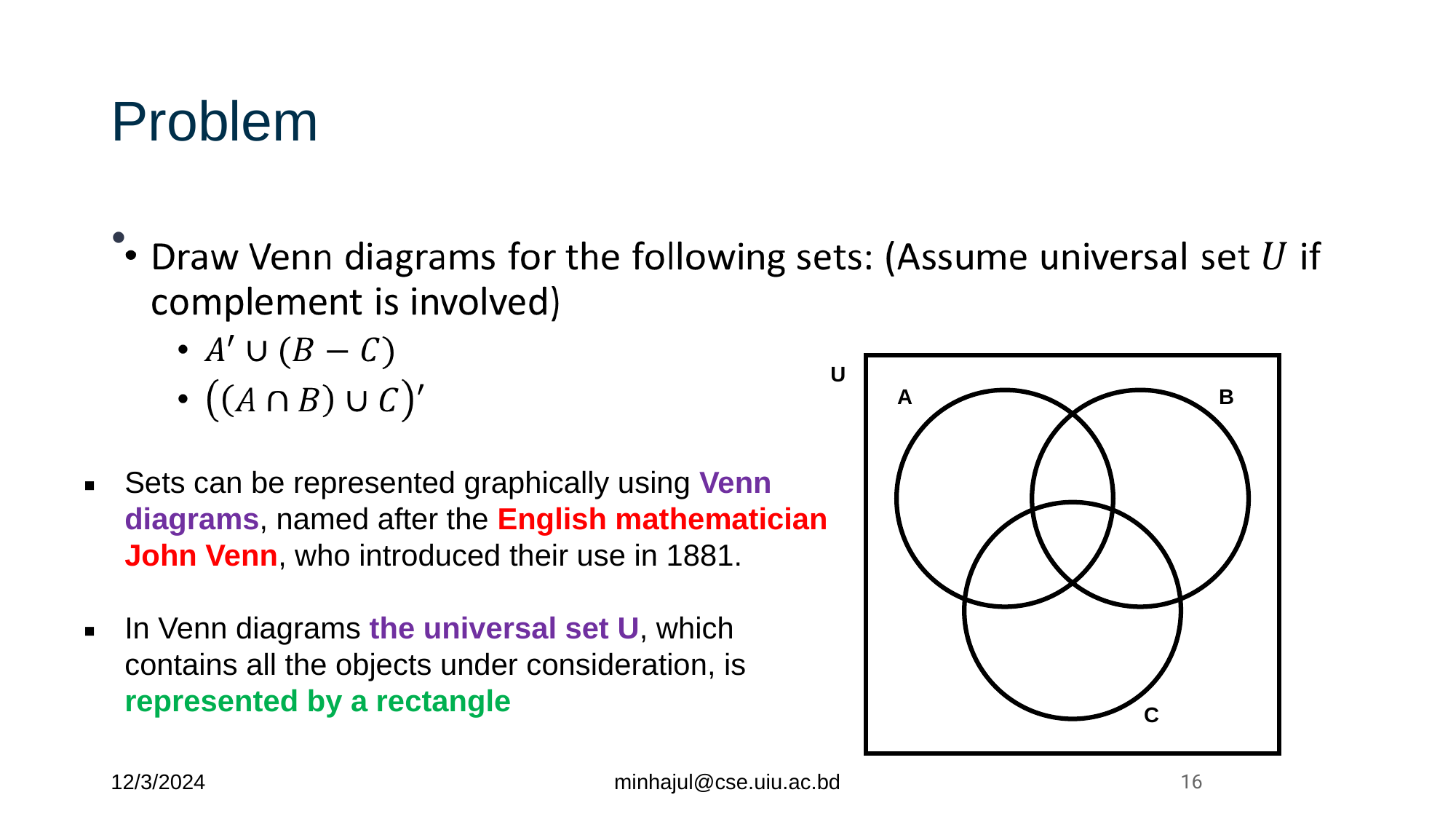

# Problem

U

A
B

Sets can be represented graphically using Venn diagrams, named after the English mathematician John Venn, who introduced their use in 1881.

In Venn diagrams the universal set U, which contains all the objects under consideration, is represented by a rectangle

C
12/3/2024
minhajul@cse.uiu.ac.bd
16